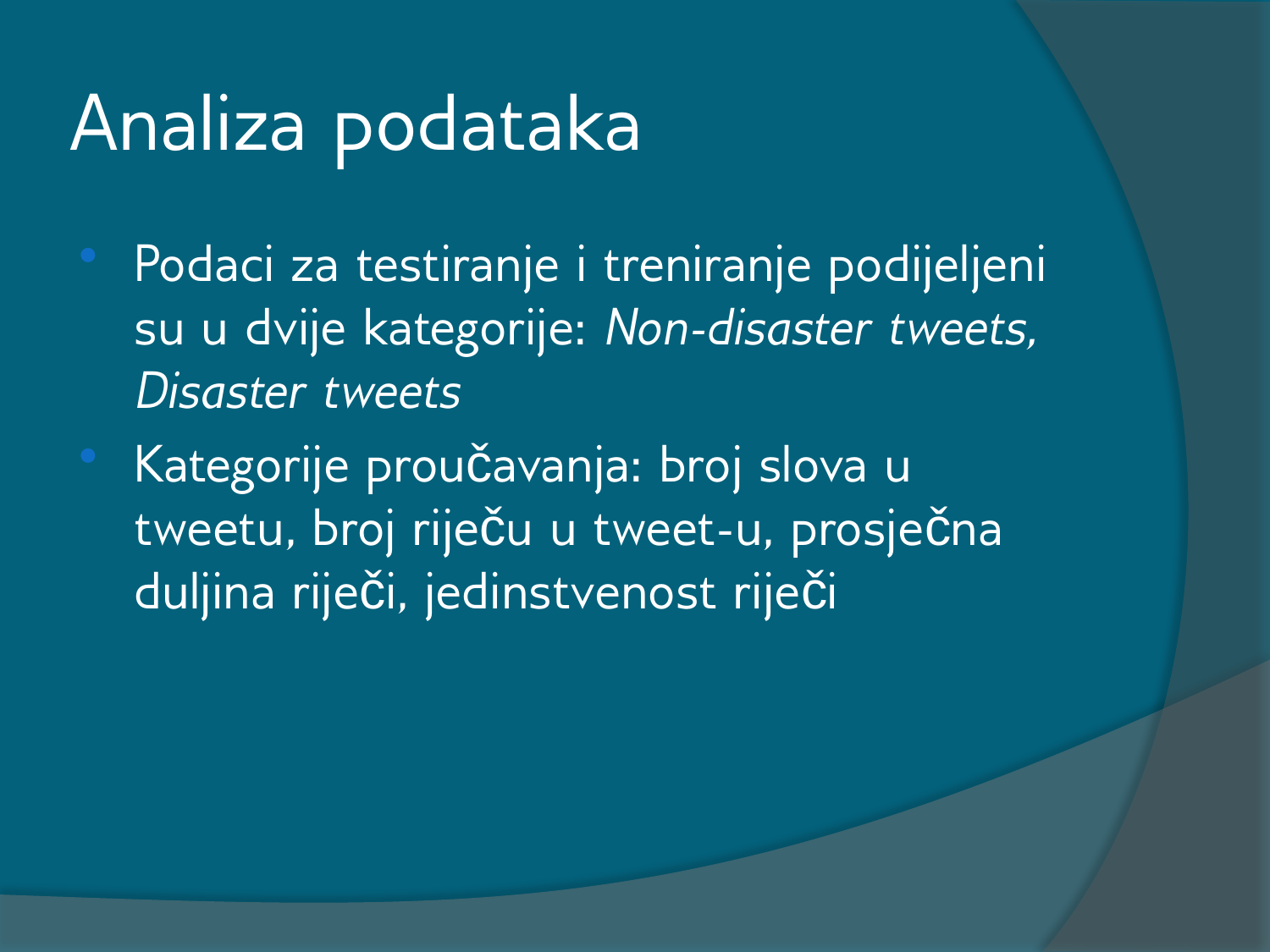

# Analiza podataka
Podaci za testiranje i treniranje podijeljeni su u dvije kategorije: Non-disaster tweets, Disaster tweets
Kategorije proučavanja: broj slova u tweetu, broj riječu u tweet-u, prosječna duljina riječi, jedinstvenost riječi